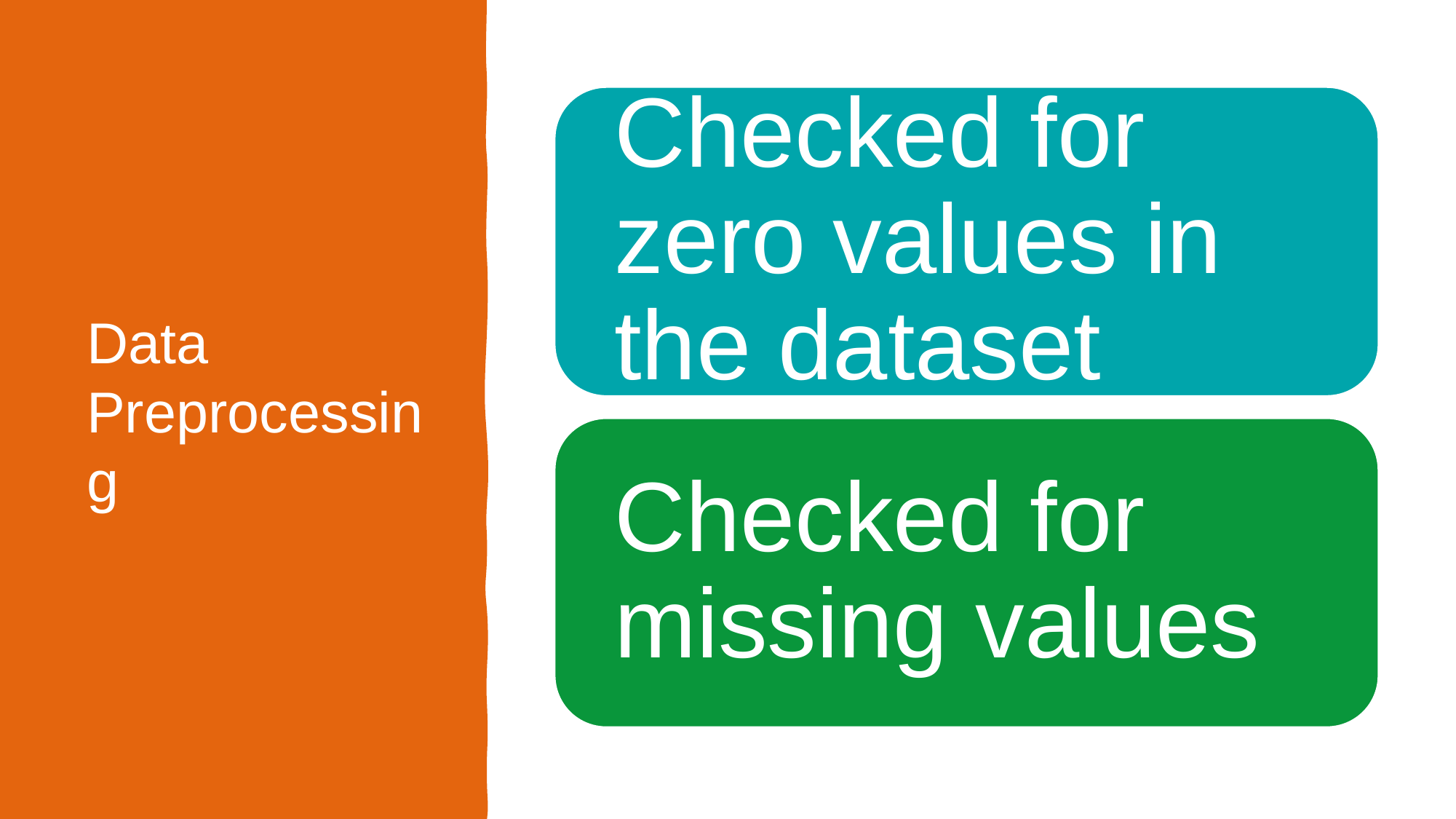

Checked for zero values in the dataset
Checked for missing values
# Data Preprocessing